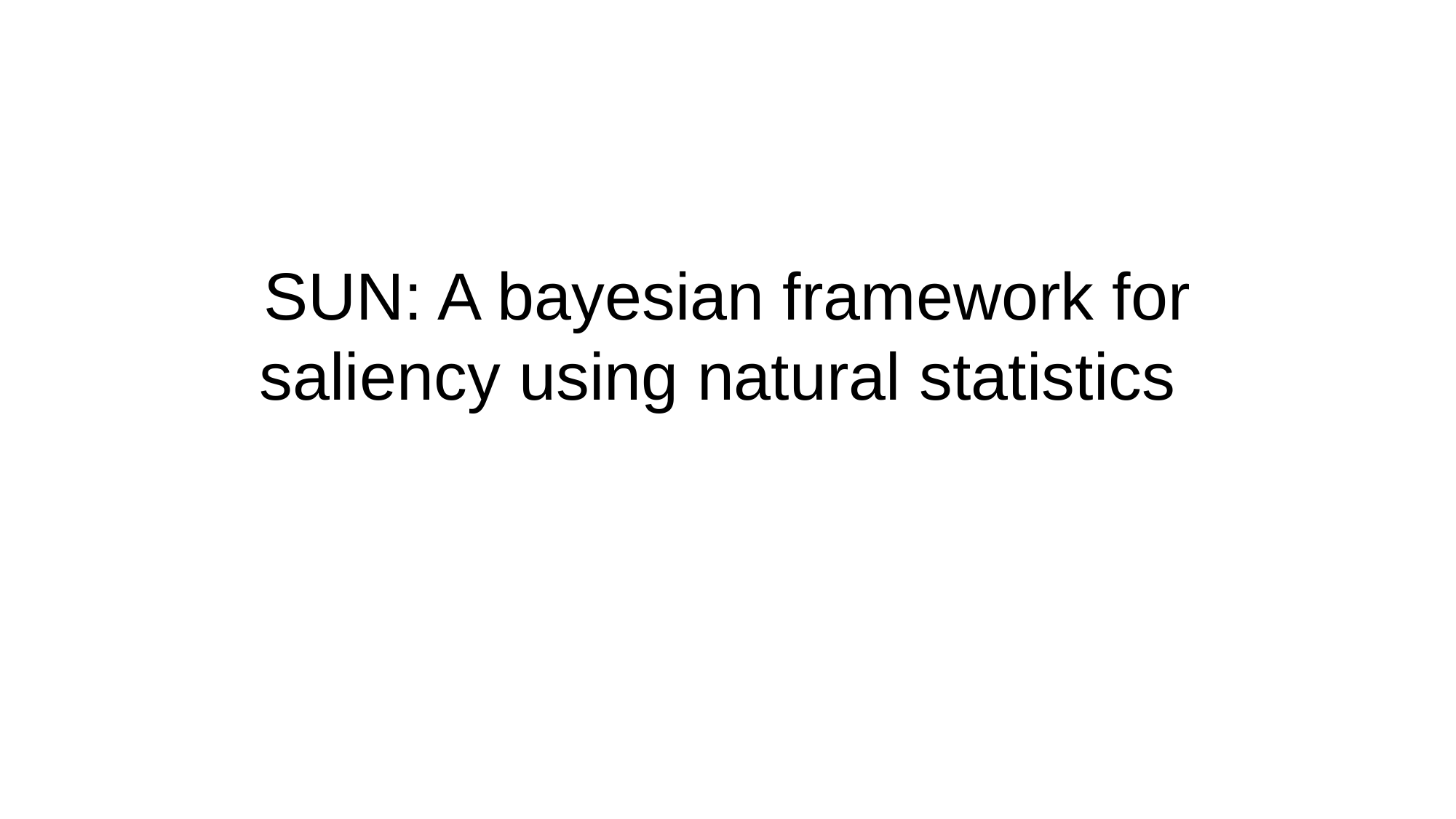

# SUN: A bayesian framework for saliency using natural statistics